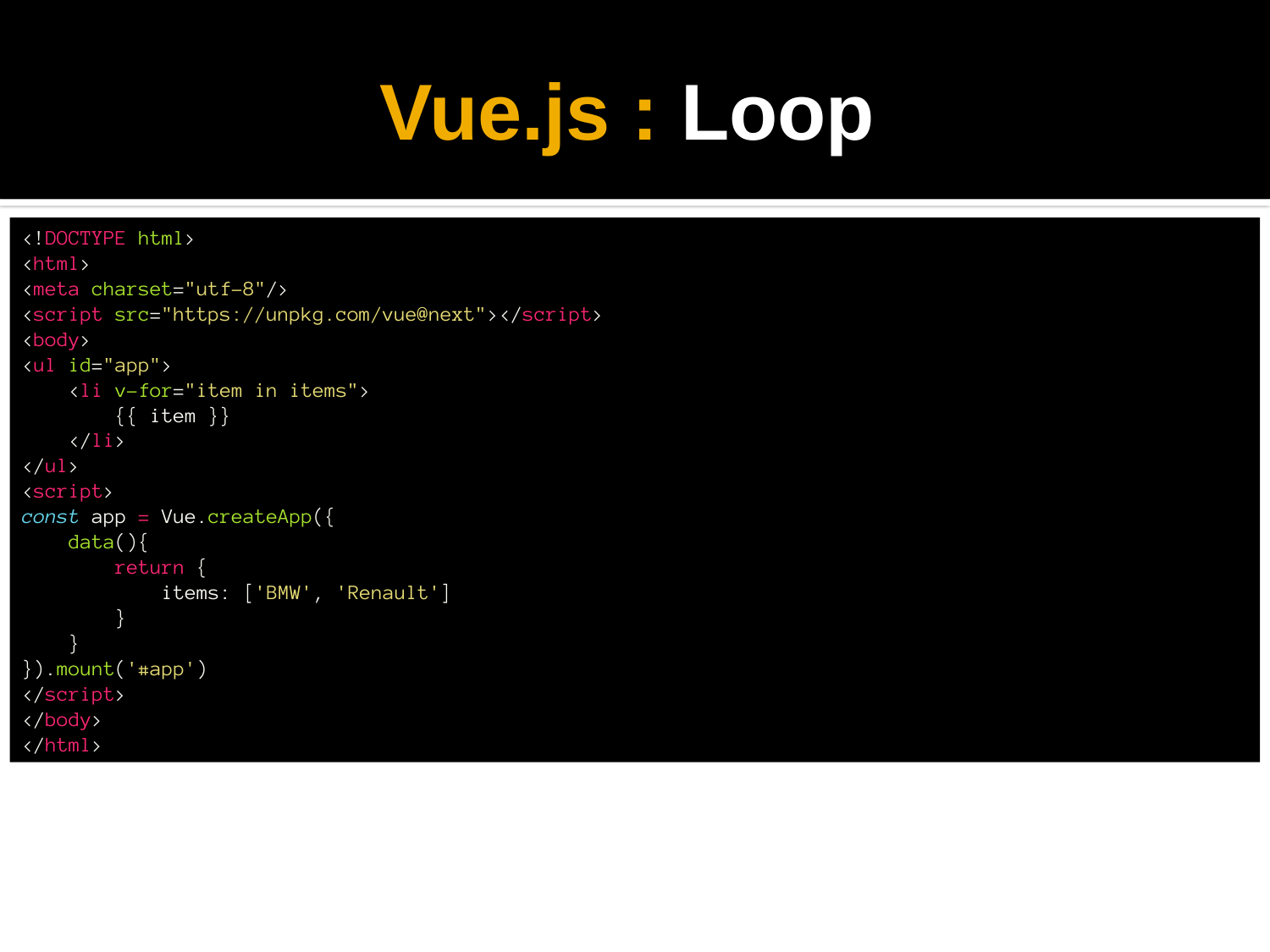

# Vue.js : Loop
<!DOCTYPE html>
<html>
<meta charset="utf-8"/>
<script src="https://unpkg.com/vue@next"></script>
<body>
<ul id="app">
    <li v-for="item in items">
        {{ item }}
    </li>
</ul>
<script>
const app = Vue.createApp({
    data(){
        return {
            items: ['BMW', 'Renault']
        }
    }
}).mount('#app')
</script>
</body>
</html>​